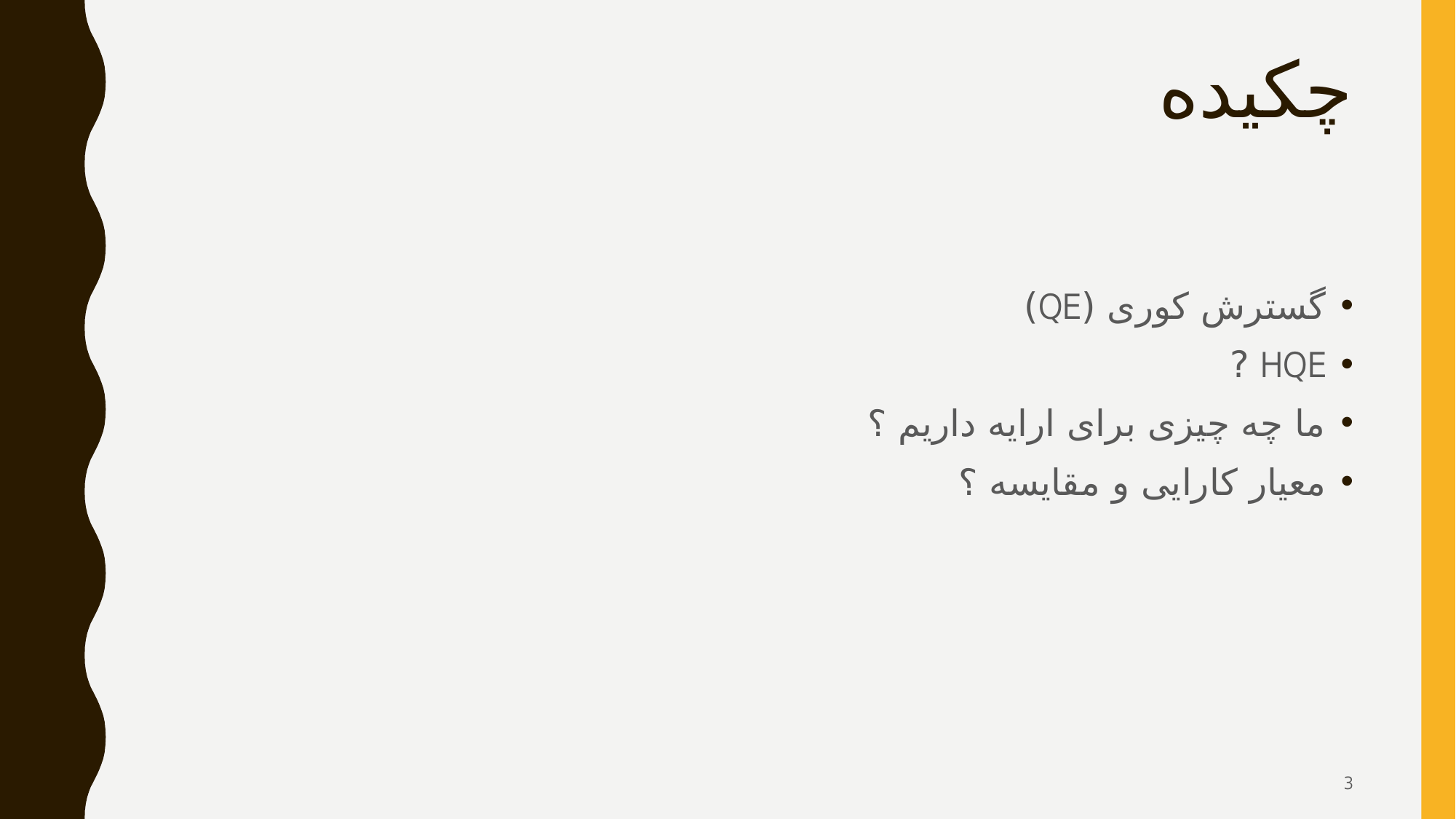

# چکیده
گسترش کوری (QE)
HQE ?
ما چه چیزی برای ارایه داریم ؟
معیار کارایی و مقایسه ؟
3